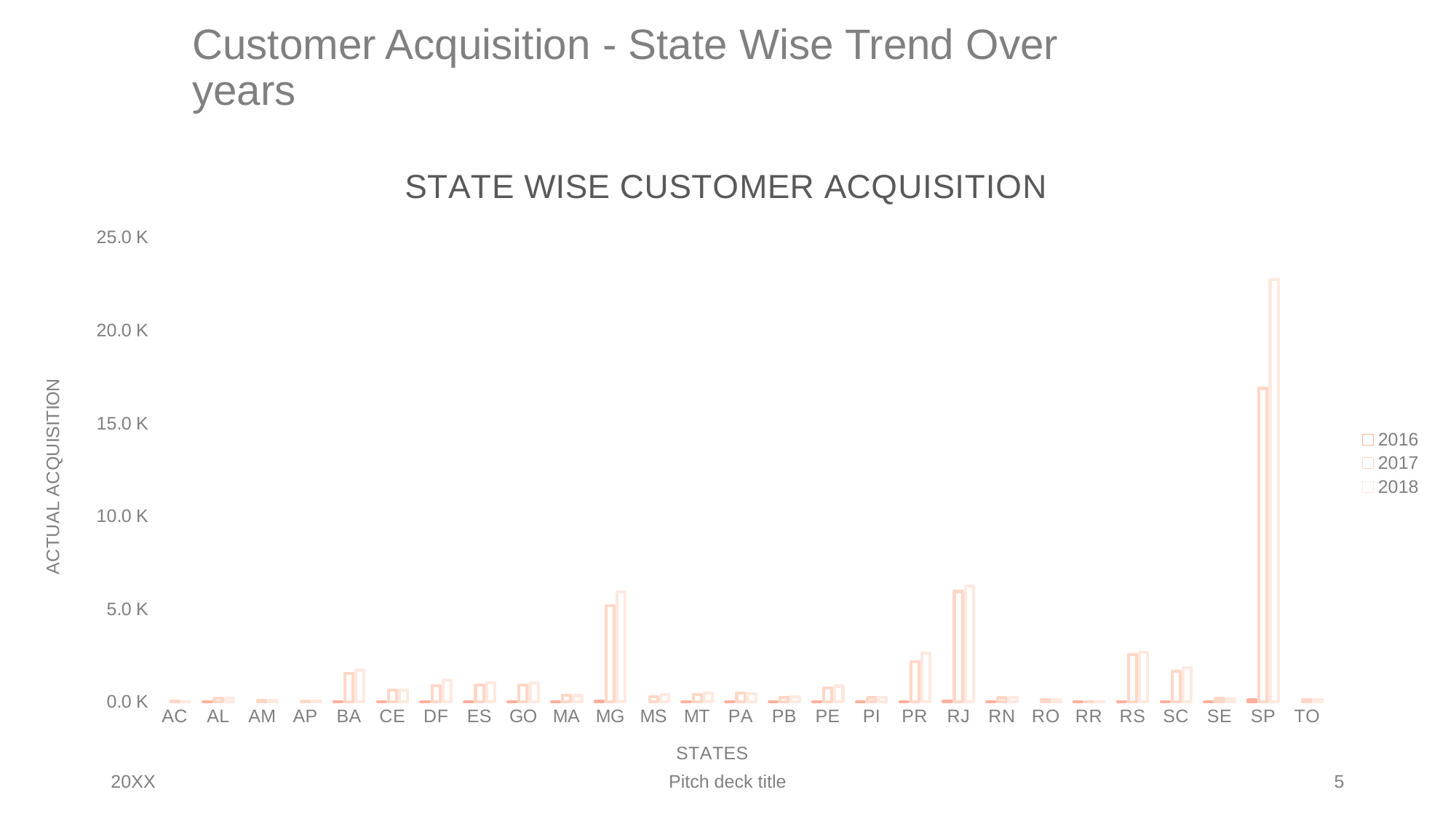

# Customer Acquisition - State Wise Trend Over years

### Chart: STATE WISE CUSTOMER ACQUISITION

| Category | 2016 | 2017 | 2018 |
|---|---|---|---|
| AC | None | 52.0 | 25.0 |
| AL | 2.0 | 198.0 | 199.0 |
| AM | None | 71.0 | 71.0 |
| AP | None | 28.0 | 39.0 |
| BA | 4.0 | 1524.0 | 1716.0 |
| CE | 7.0 | 641.0 | 652.0 |
| DF | 6.0 | 879.0 | 1172.0 |
| ES | 4.0 | 922.0 | 1023.0 |
| GO | 8.0 | 914.0 | 1011.0 |
| MA | 4.0 | 368.0 | 341.0 |
| MG | 38.0 | 5169.0 | 5924.0 |
| MS | None | 282.0 | 405.0 |
| MT | 2.0 | 405.0 | 464.0 |
| PA | 4.0 | 488.0 | 452.0 |
| PB | 1.0 | 250.0 | 265.0 |
| PE | 7.0 | 739.0 | 851.0 |
| PI | 1.0 | 220.0 | 257.0 |
| PR | 20.0 | 2160.0 | 2644.0 |
| RJ | 43.0 | 5945.0 | 6250.0 |
| RN | 4.0 | 227.0 | 240.0 |
| RO | None | 130.0 | 103.0 |
| RR | 2.0 | 18.0 | 24.0 |
| RS | 21.0 | 2552.0 | 2660.0 |
| SC | 10.0 | 1649.0 | 1838.0 |
| SE | 3.0 | 185.0 | 148.0 |
| SP | 102.0 | 16883.0 | 22753.0 |
| TO | None | 130.0 | 141.0 |
20XX
Pitch deck title
5